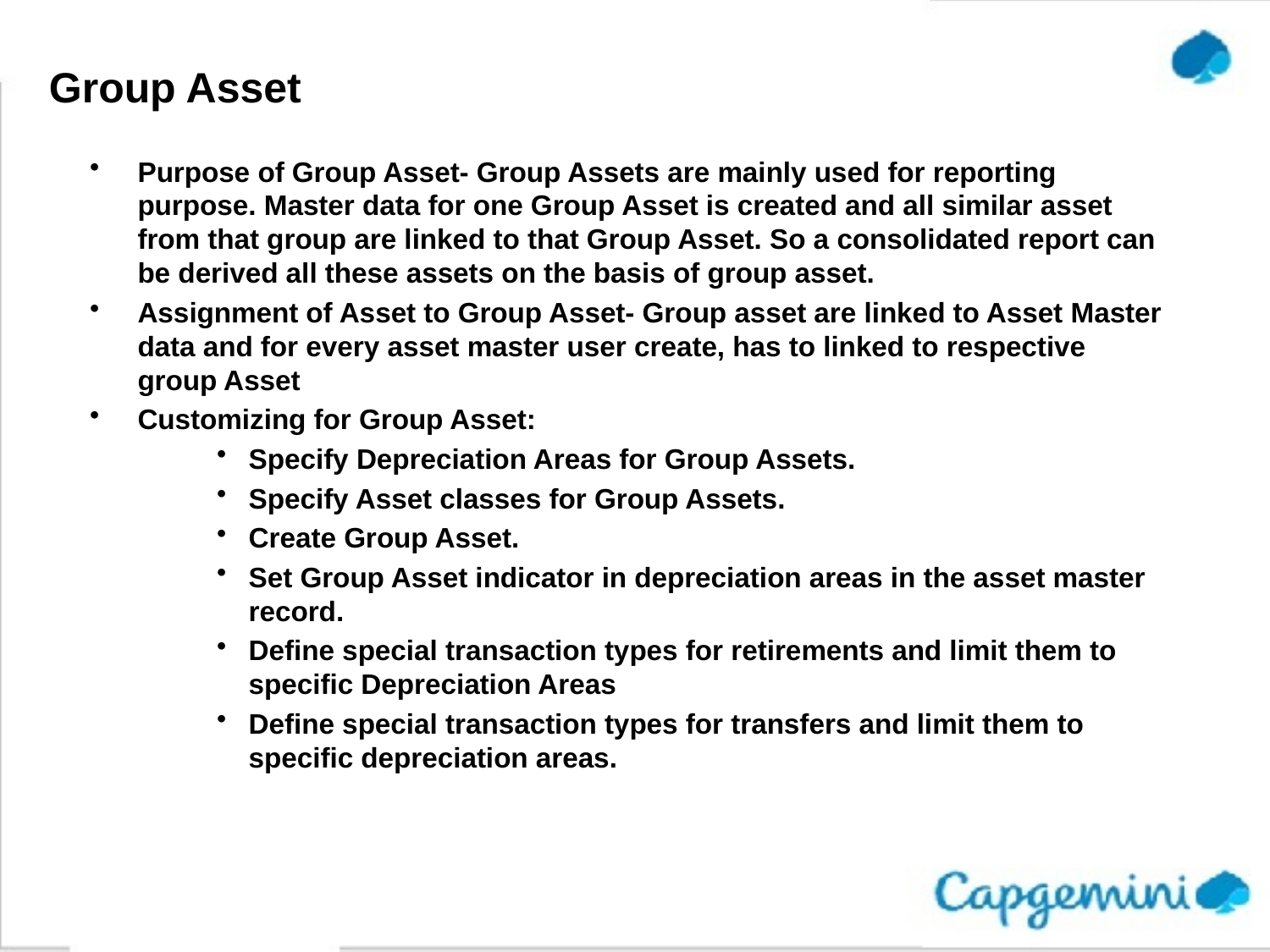

# Group Asset
Purpose of Group Asset- Group Assets are mainly used for reporting purpose. Master data for one Group Asset is created and all similar asset from that group are linked to that Group Asset. So a consolidated report can be derived all these assets on the basis of group asset.
Assignment of Asset to Group Asset- Group asset are linked to Asset Master data and for every asset master user create, has to linked to respective group Asset
Customizing for Group Asset:
Specify Depreciation Areas for Group Assets.
Specify Asset classes for Group Assets.
Create Group Asset.
Set Group Asset indicator in depreciation areas in the asset master record.
Define special transaction types for retirements and limit them to specific Depreciation Areas
Define special transaction types for transfers and limit them to specific depreciation areas.